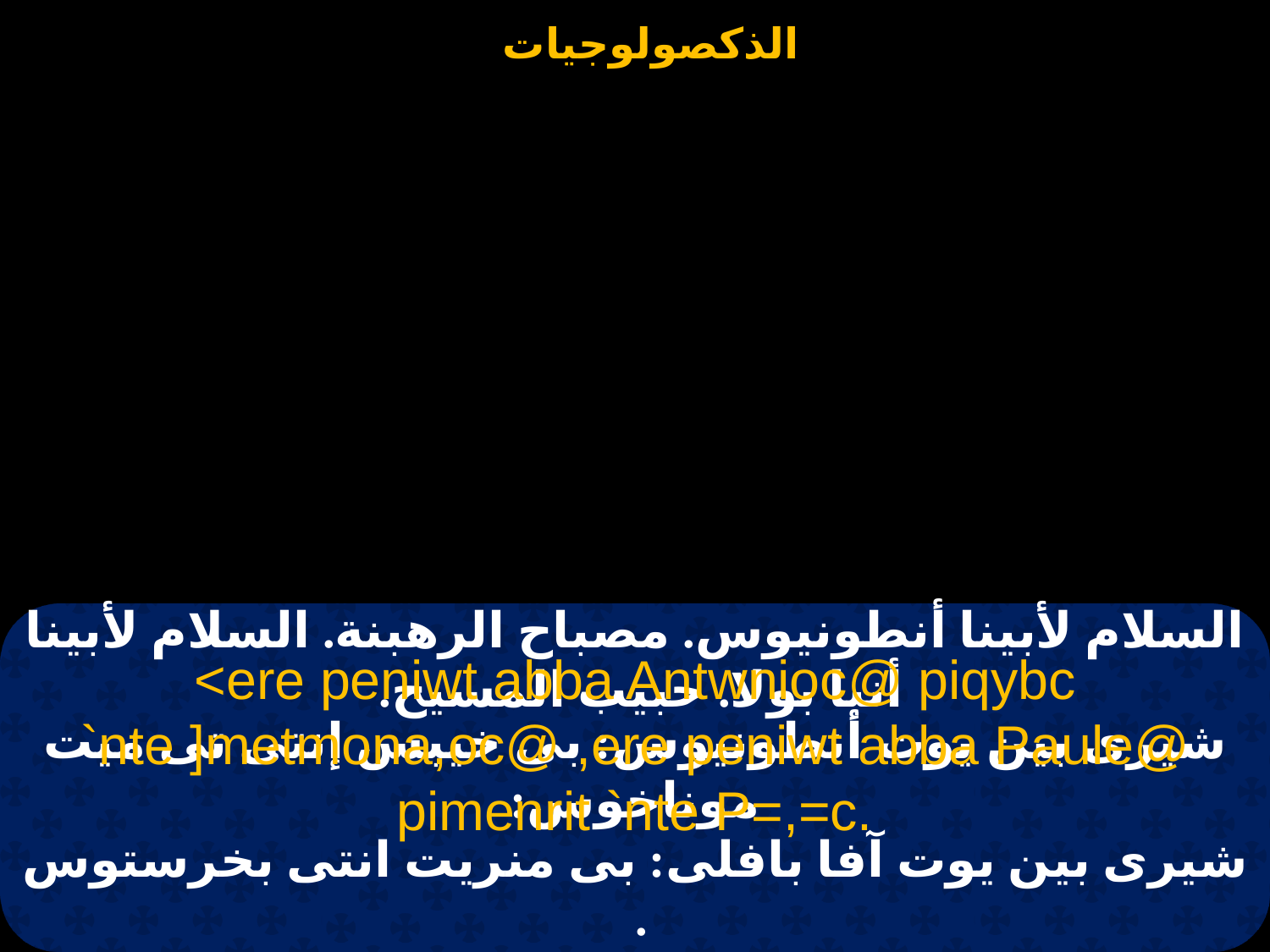

# السلام لأبينا أنطونيوس. مصباح الرهبنة. السلام لأبينا أنبا بولا. حبيب المسيح.
<ere peniwt abba Antwnioc@ piqybc `nte ]metmona,oc@ ,ere peniwt abba Paule@ pimenrit `nte P=,=c.
شيرى بين يوت أنطونيوس: بى خيبس إنتى تى ميت موناخوس:
شيرى بين يوت آفا بافلى: بى منريت انتى بخرستوس  .